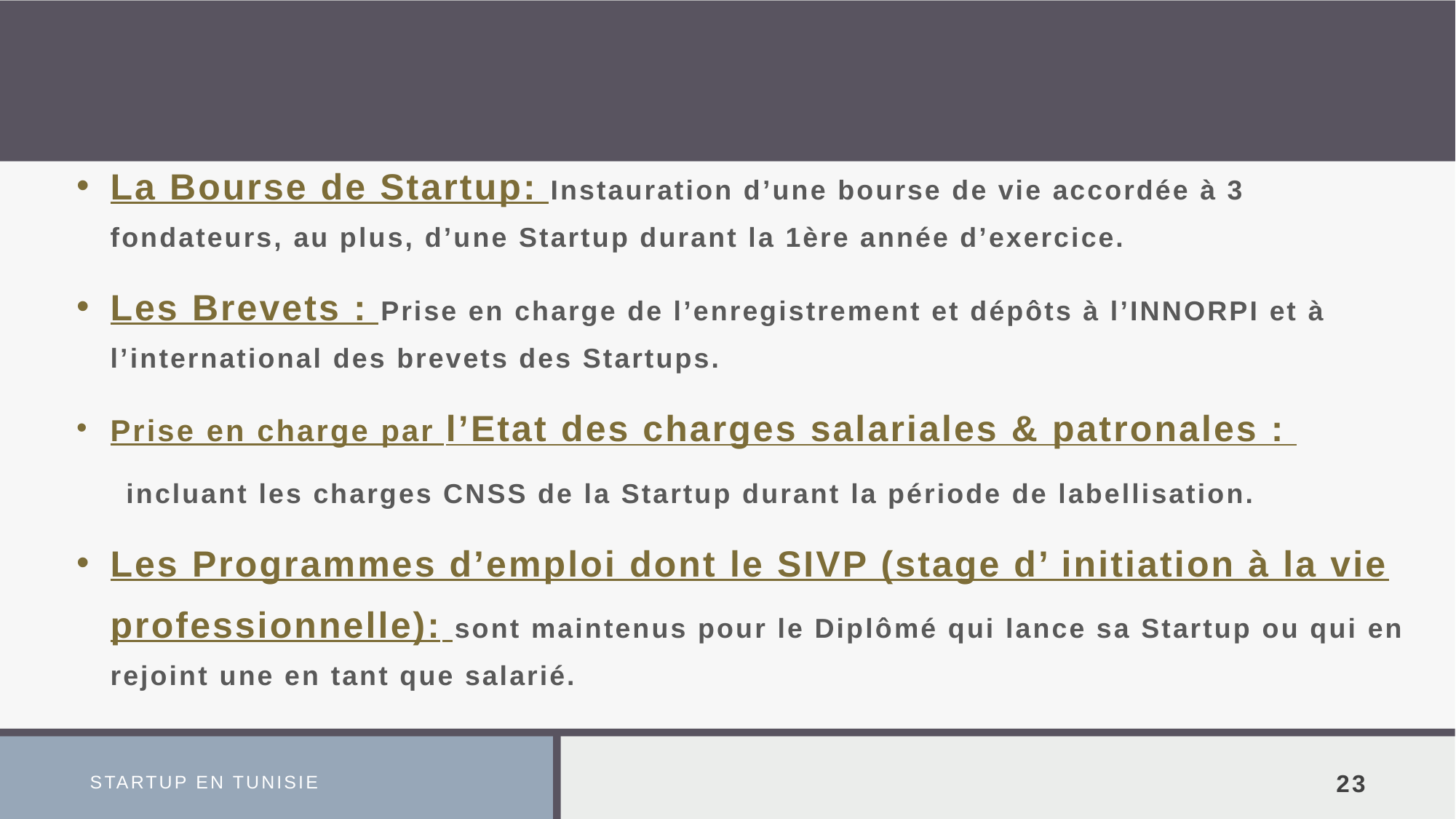

La Bourse de Startup: Instauration d’une bourse de vie accordée à 3 fondateurs, au plus, d’une Startup durant la 1ère année d’exercice.
Les Brevets : Prise en charge de l’enregistrement et dépôts à l’INNORPI et à l’international des brevets des Startups.
Prise en charge par l’Etat des charges salariales & patronales :
     incluant les charges CNSS de la Startup durant la période de labellisation.
Les Programmes d’emploi dont le SIVP (stage d’ initiation à la vie professionnelle): sont maintenus pour le Diplômé qui lance sa Startup ou qui en rejoint une en tant que salarié.

STARTUP EN TUNISIE
23